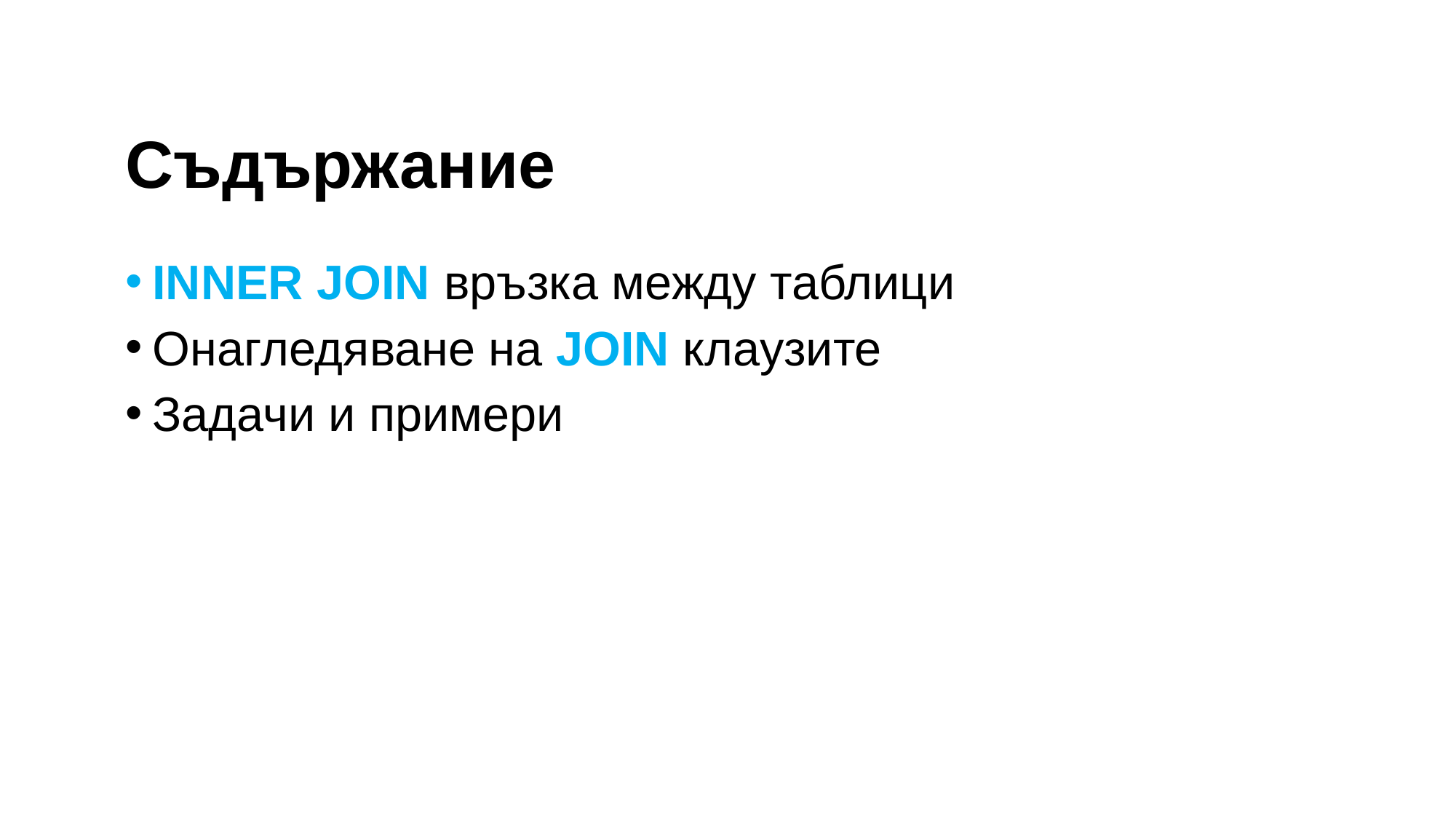

# Съдържание
INNER JOIN връзка между таблици
Онагледяване на JOIN клаузите
Задачи и примери